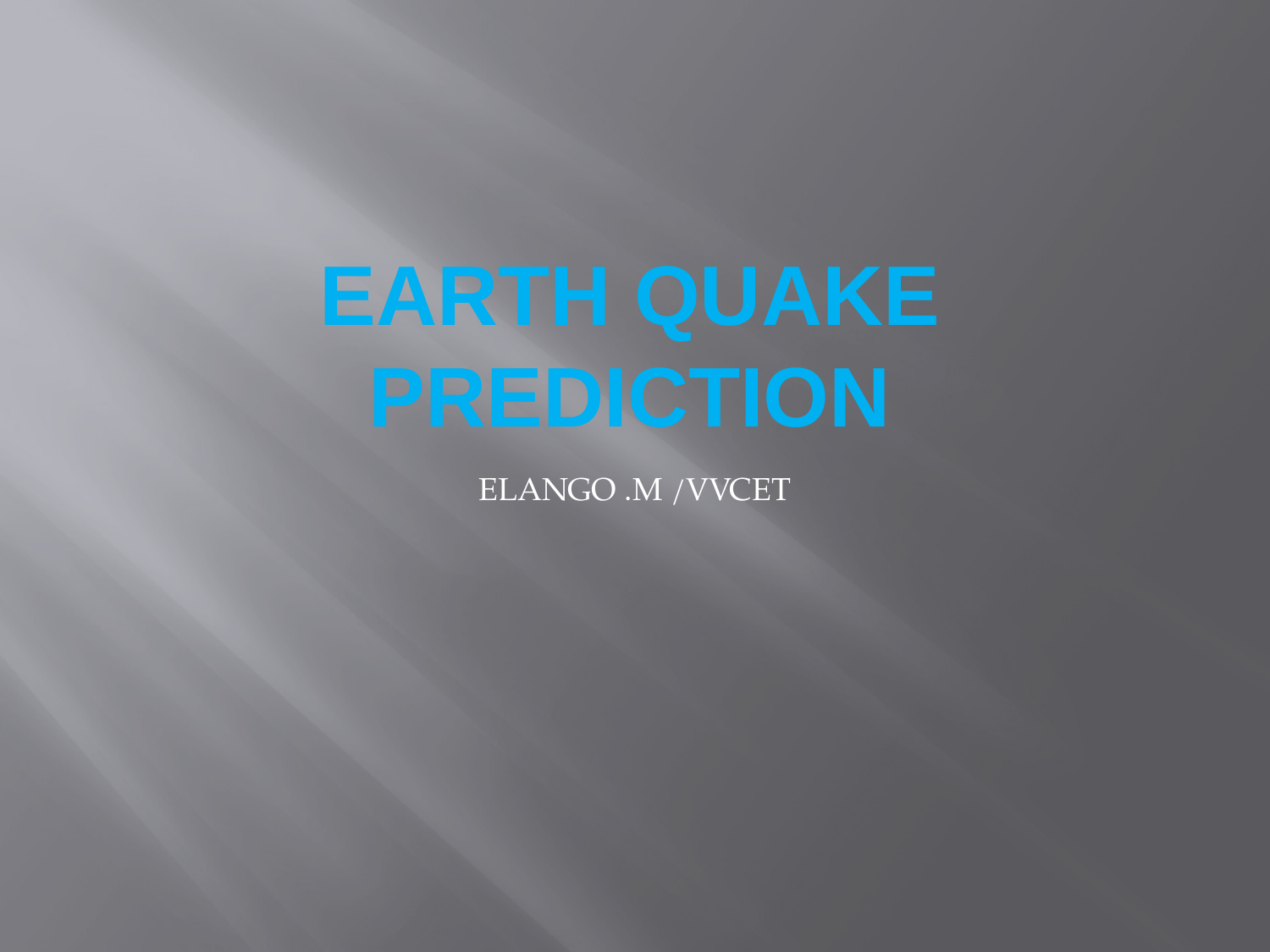

# EARTH QUaKE PREDICTION
ELANGO .M /VVCET